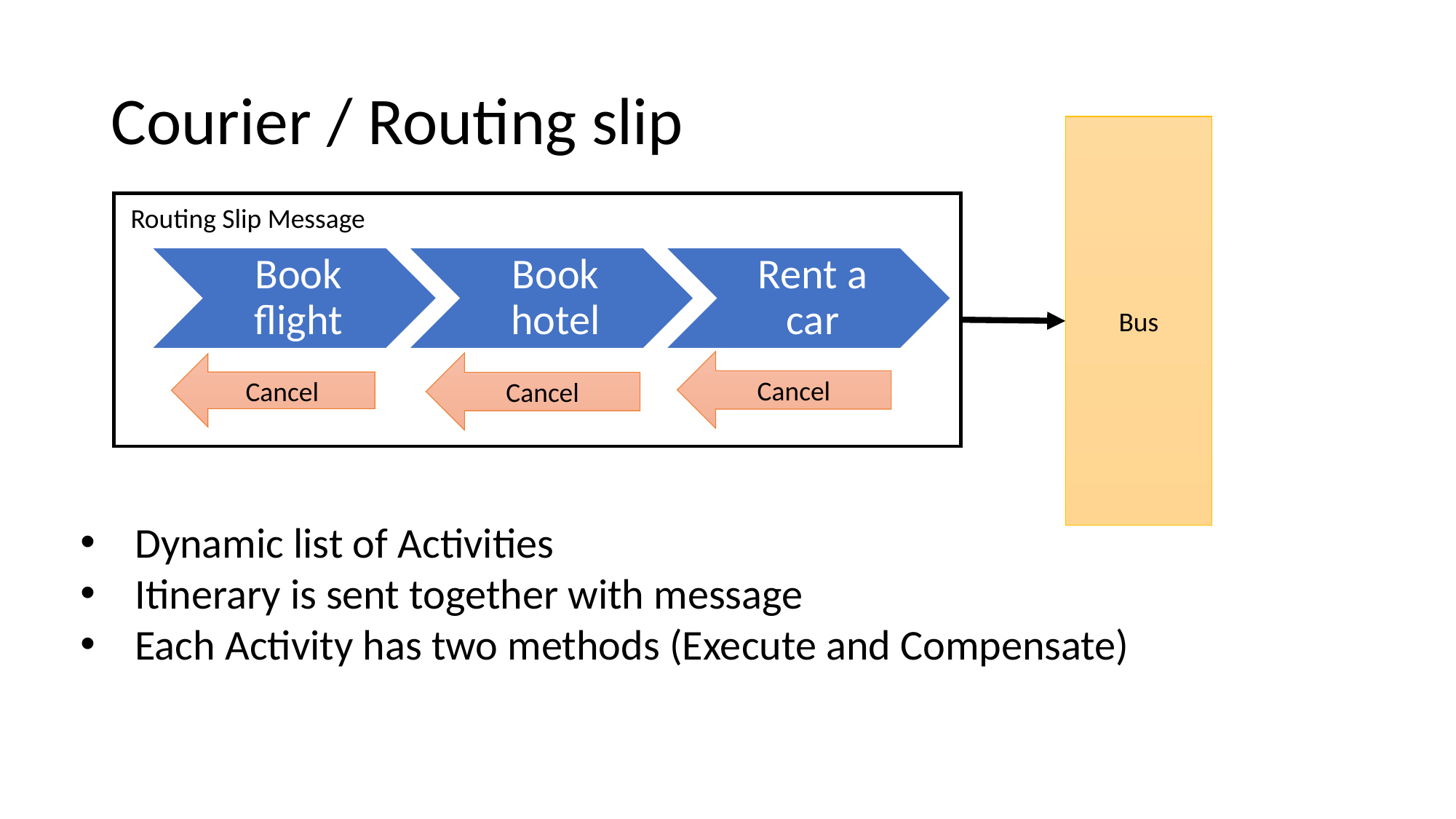

# Courier / Routing slip
Bus

Routing Slip Message
Book flight
Book hotel
Rent a car
Cancel
Cancel
Cancel
Dynamic list of Activities
Itinerary is sent together with message
Each Activity has two methods (Execute and Compensate)